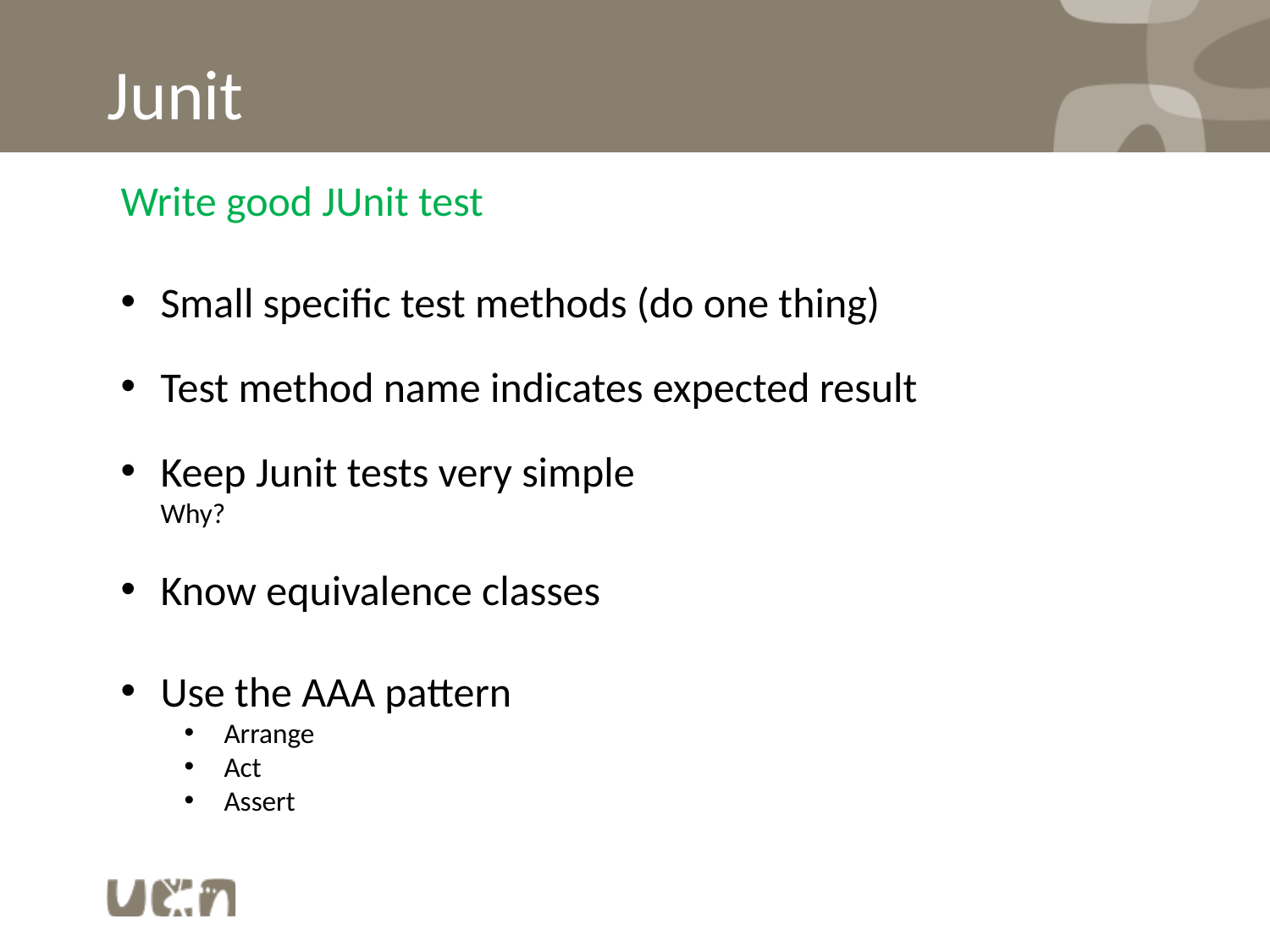

# Junit
Write good JUnit test

Small specific test methods (do one thing)

Test method name indicates expected result

Keep Junit tests very simple
Why?

Know equivalence classes

Use the AAA pattern
Arrange
Act
Assert